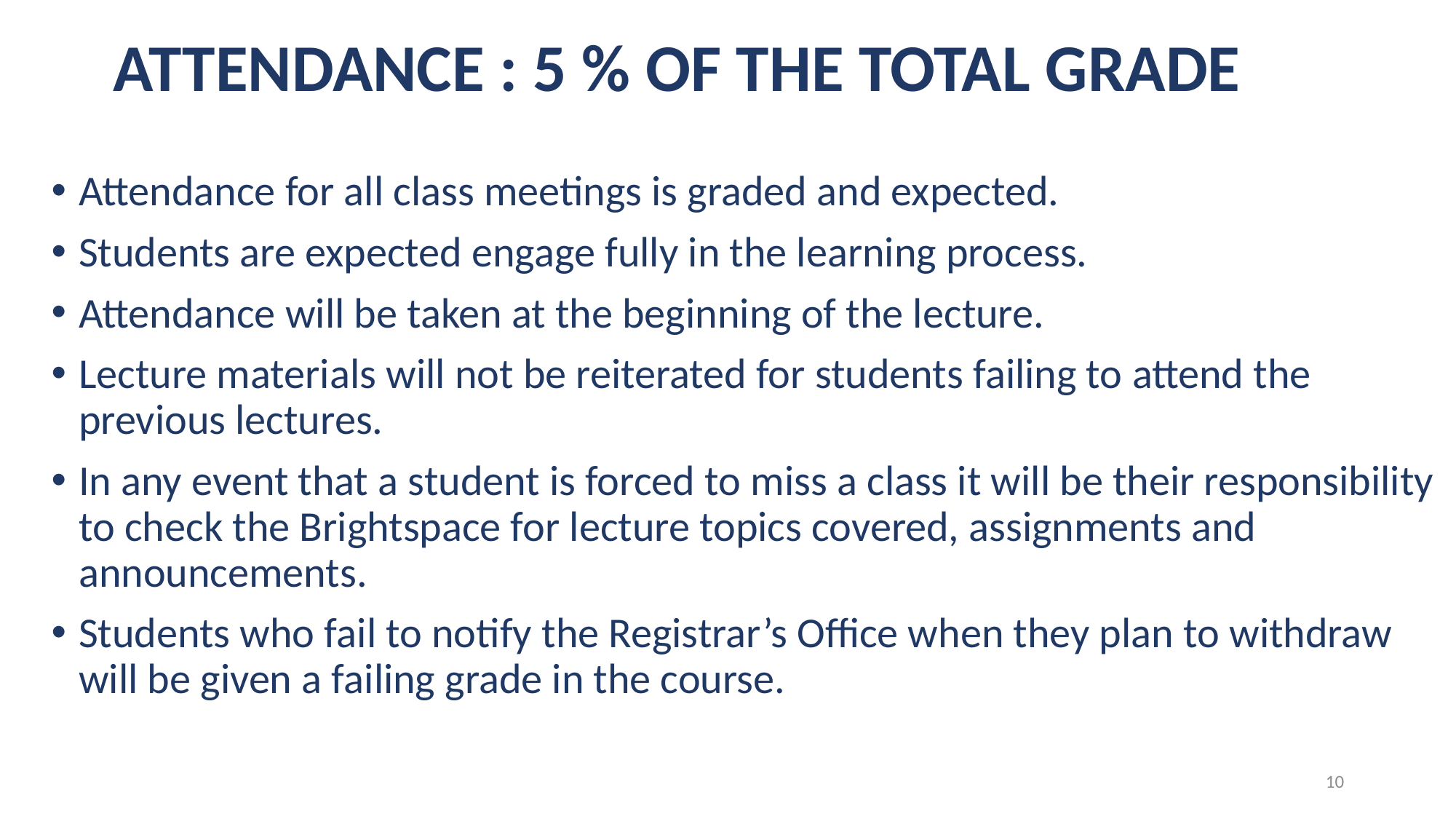

# Attendance : 5 % of the total grade
Attendance for all class meetings is graded and expected.
Students are expected engage fully in the learning process.
Attendance will be taken at the beginning of the lecture.
Lecture materials will not be reiterated for students failing to attend the previous lectures.
In any event that a student is forced to miss a class it will be their responsibility to check the Brightspace for lecture topics covered, assignments and announcements.
Students who fail to notify the Registrar’s Office when they plan to withdraw will be given a failing grade in the course.
10